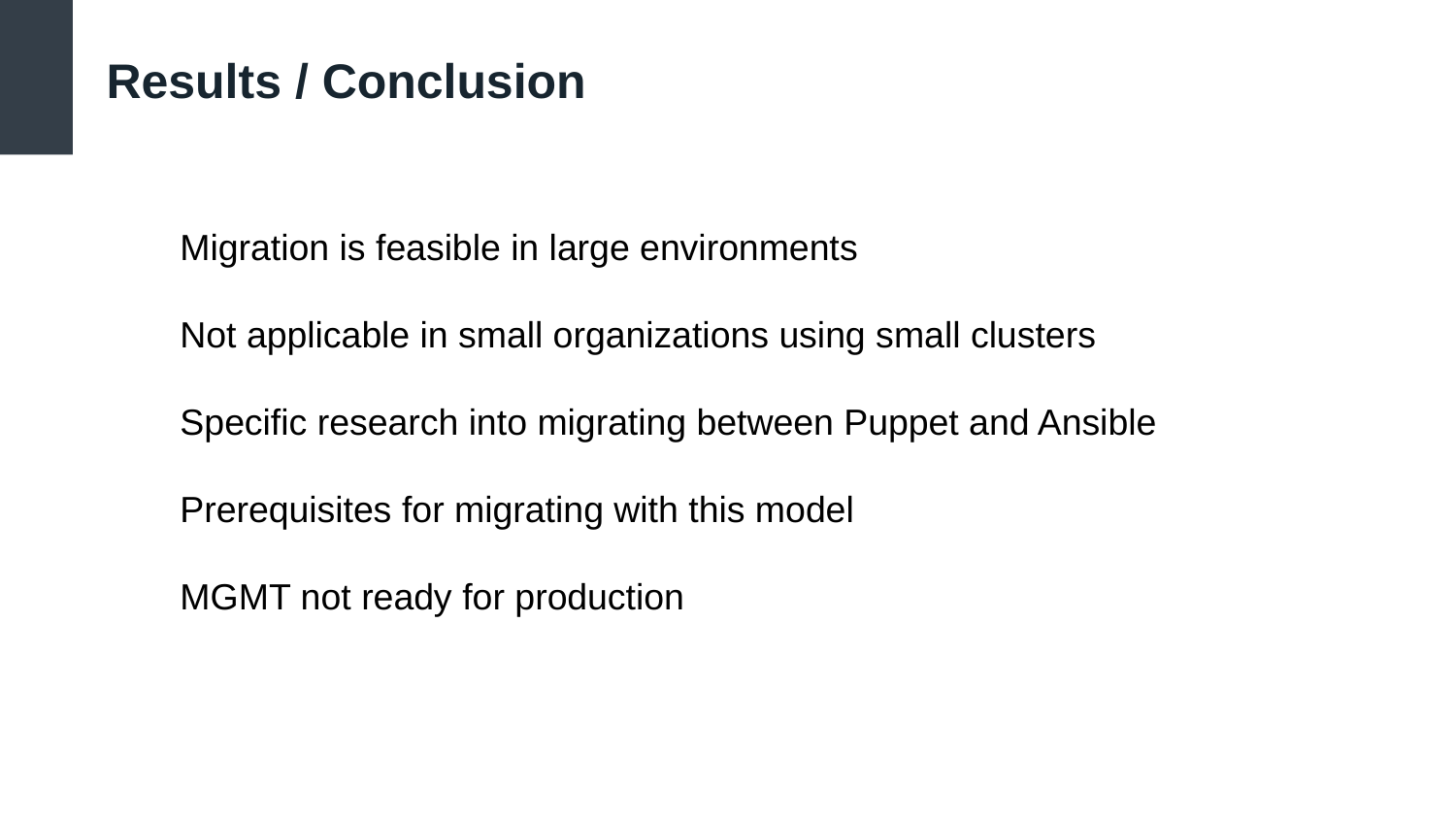

Results / Conclusion
10
Migration is feasible in large environments

Not applicable in small organizations using small clusters

Specific research into migrating between Puppet and Ansible

Prerequisites for migrating with this model

MGMT not ready for production